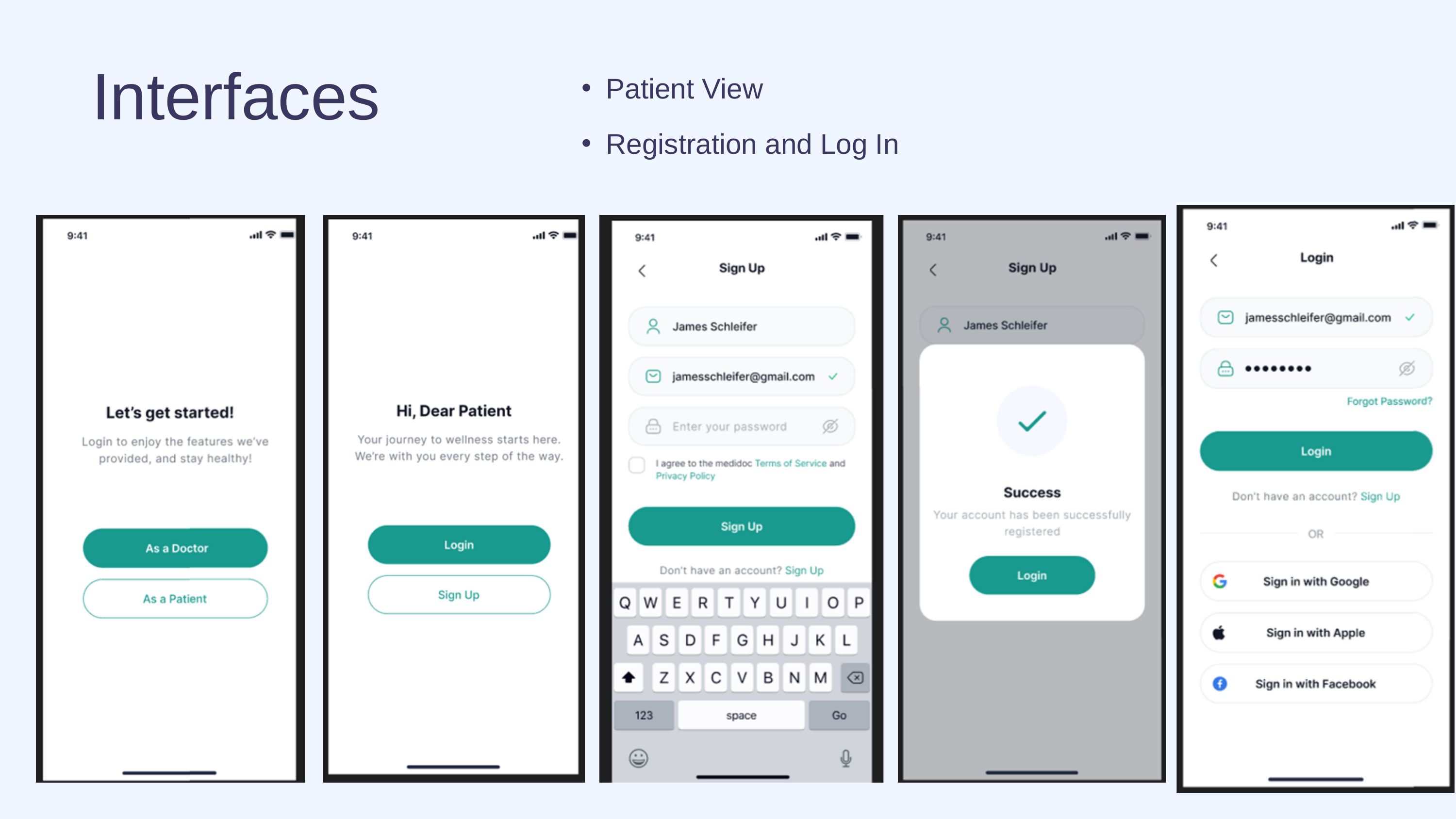

Interfaces
Patient View
Registration and Log In